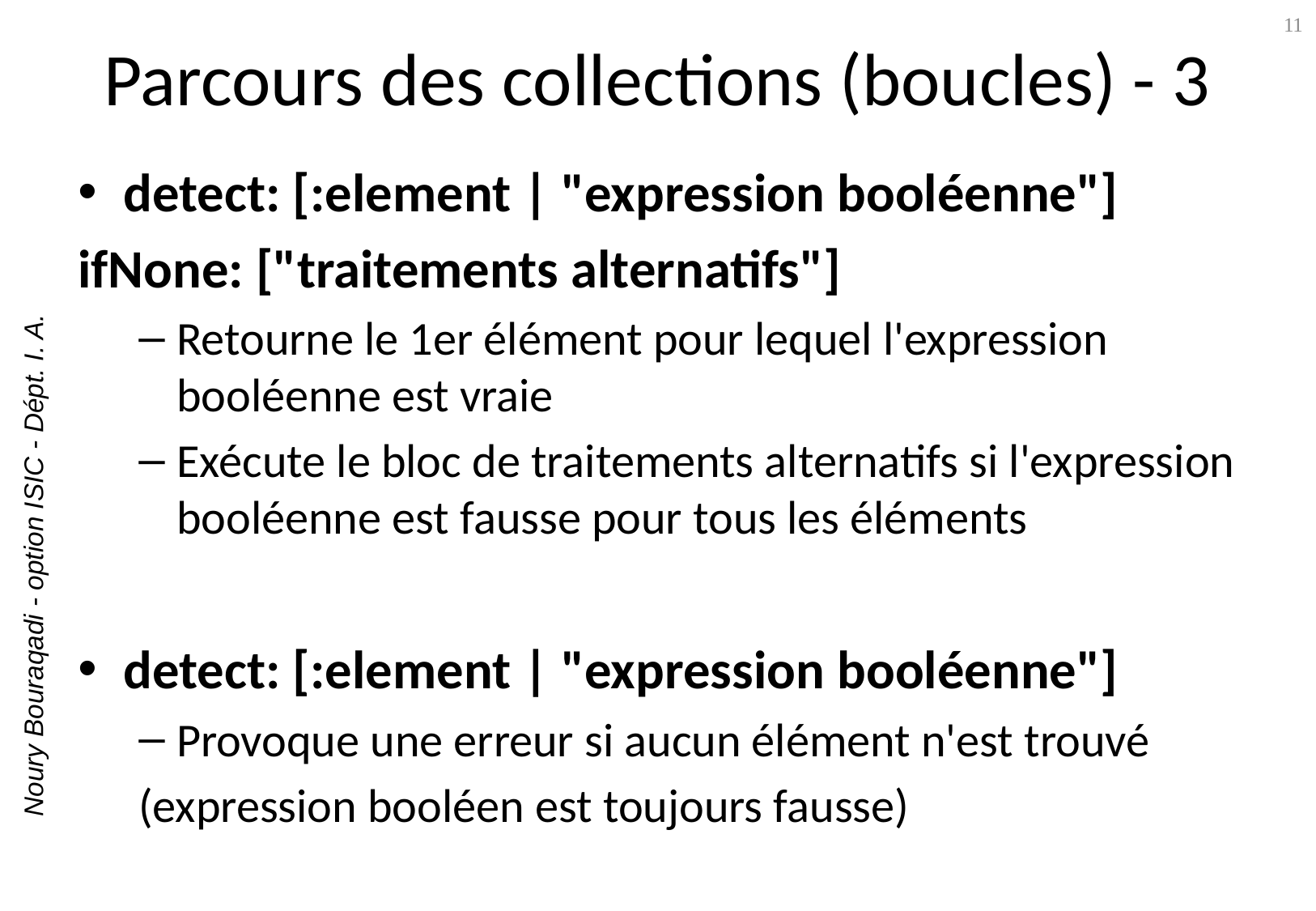

# Parcours des collections (boucles) - 3
11
detect: [:element | "expression booléenne"]
ifNone: ["traitements alternatifs"]
Retourne le 1er élément pour lequel l'expression booléenne est vraie
Exécute le bloc de traitements alternatifs si l'expression booléenne est fausse pour tous les éléments

detect: [:element | "expression booléenne"]
Provoque une erreur si aucun élément n'est trouvé
(expression booléen est toujours fausse)